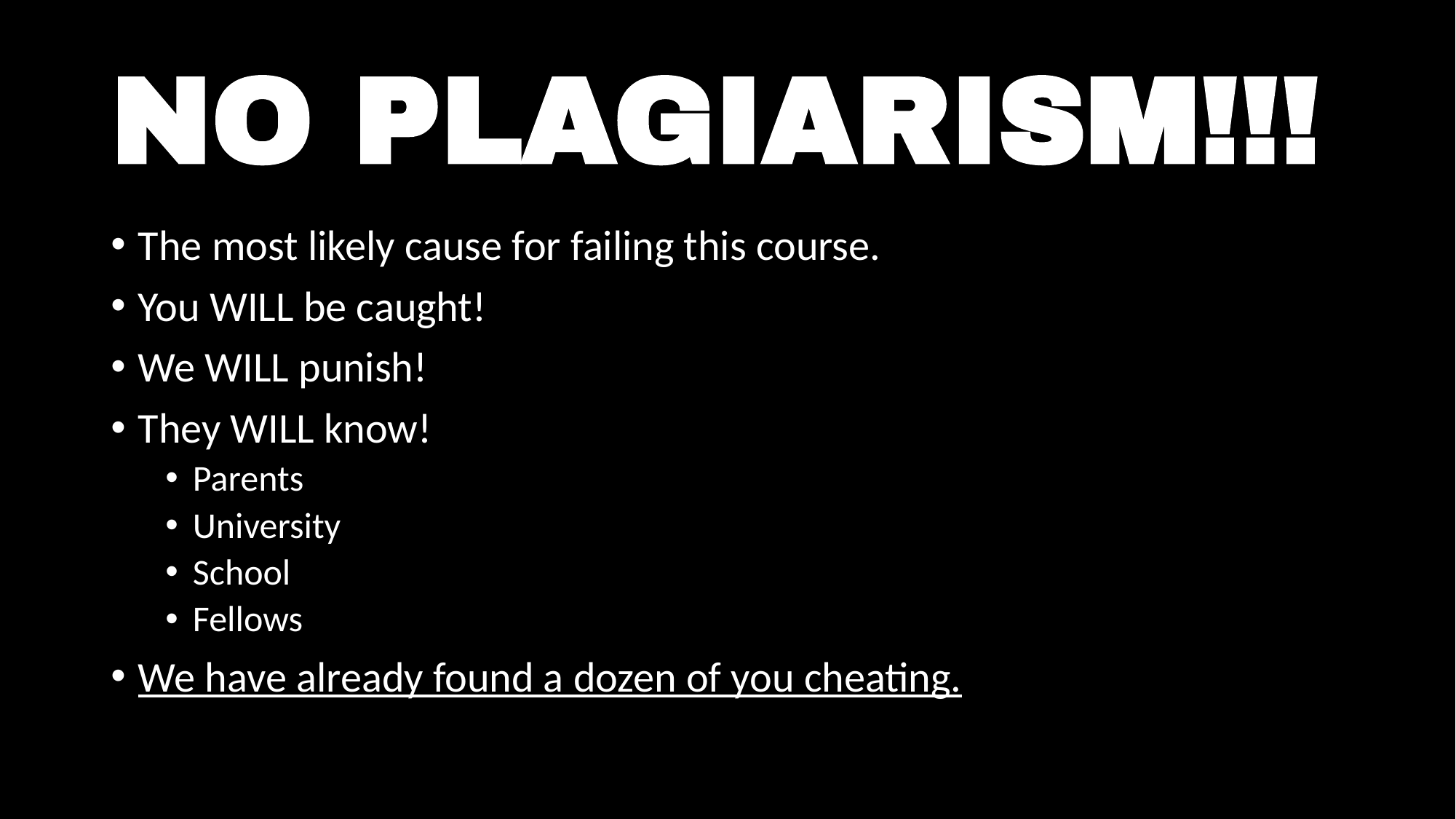

# NO PLAGIARISM!!!
The most likely cause for failing this course.
You WILL be caught!
We WILL punish!
They WILL know!
Parents
University
School
Fellows
We have already found a dozen of you cheating.